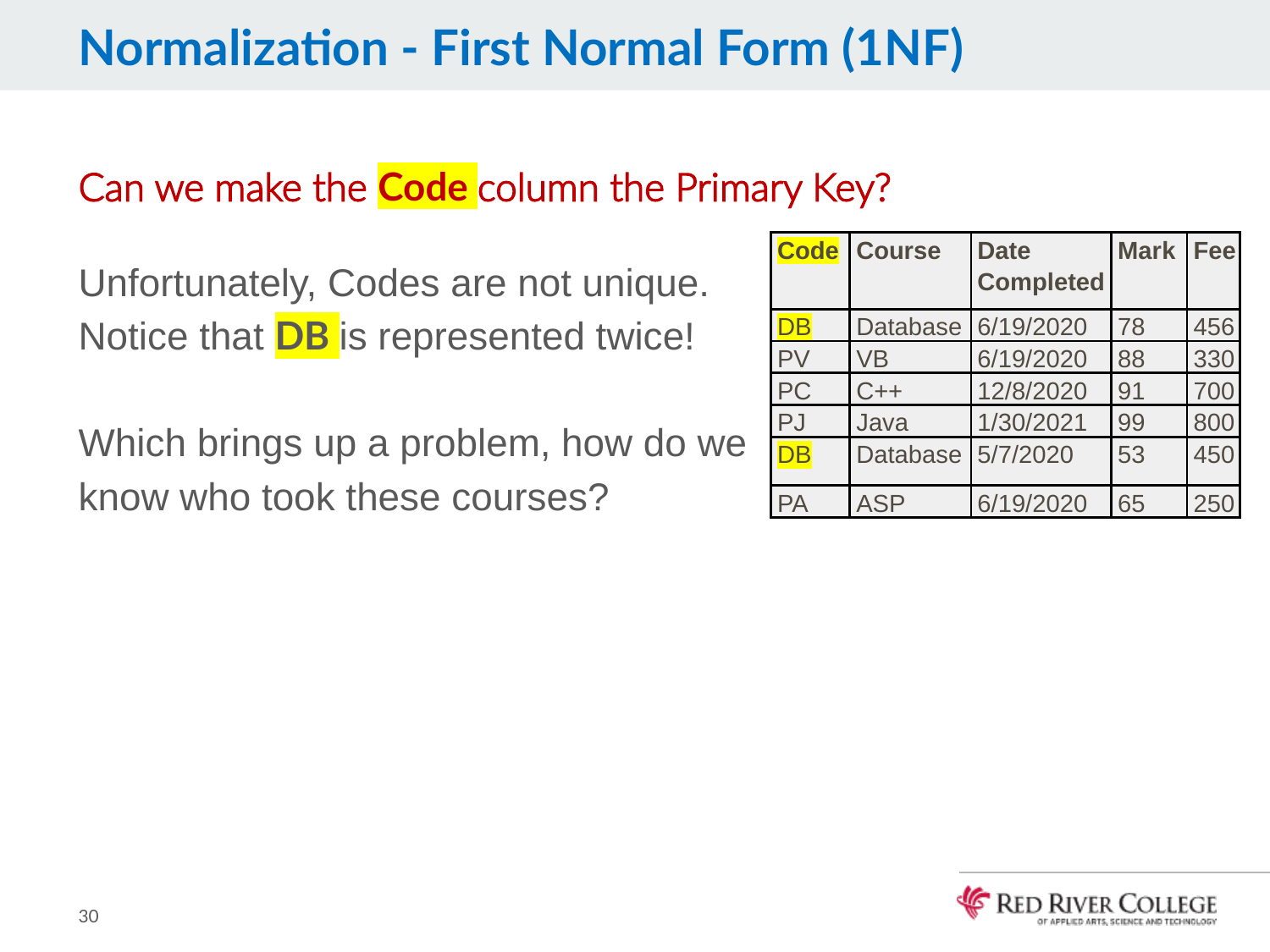

# Normalization - First Normal Form (1NF)
Can we make the Code column the Primary Key?
| Code | Course | Date Completed | Mark | Fee |
| --- | --- | --- | --- | --- |
| DB | Database | 6/19/2020 | 78 | 456 |
| PV | VB | 6/19/2020 | 88 | 330 |
| PC | C++ | 12/8/2020 | 91 | 700 |
| PJ | Java | 1/30/2021 | 99 | 800 |
| DB | Database | 5/7/2020 | 53 | 450 |
| PA | ASP | 6/19/2020 | 65 | 250 |
Unfortunately, Codes are not unique.
Notice that DB is represented twice!

Which brings up a problem, how do we know who took these courses?
30